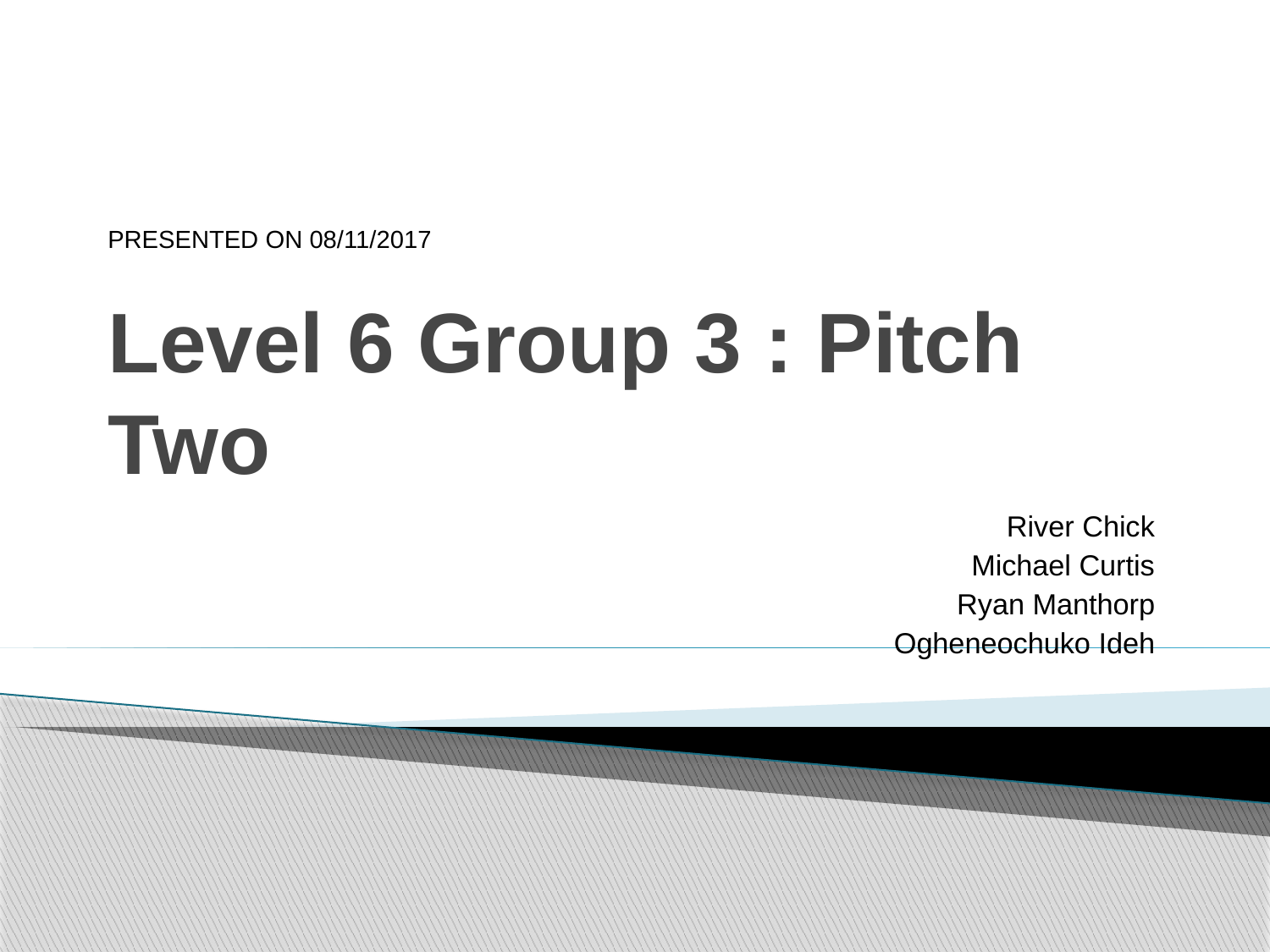

Presented on 08/11/2017
# Level 6 Group 3 : Pitch Two
River Chick
Michael Curtis
Ryan Manthorp
Ogheneochuko Ideh